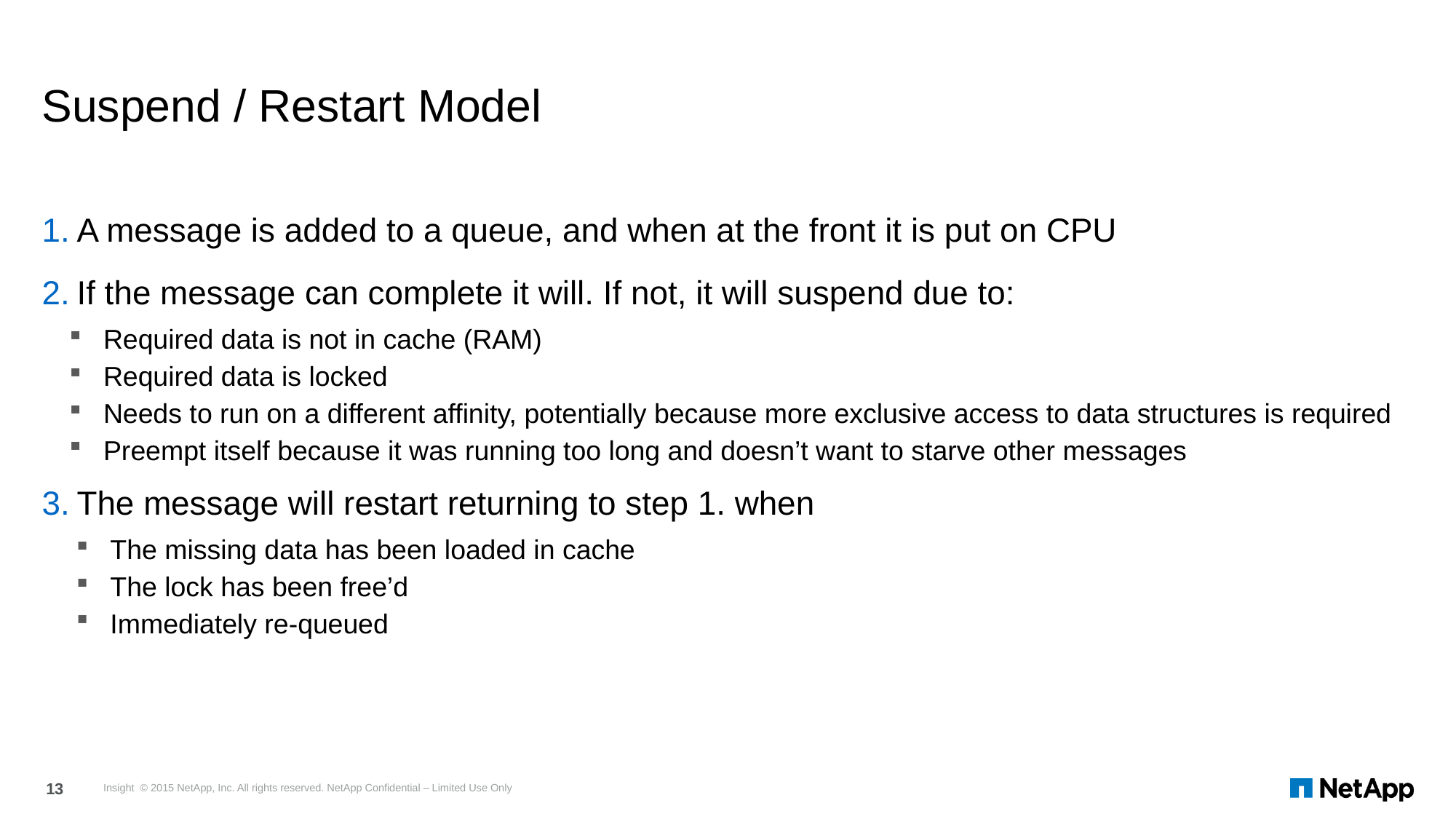

# Suspend / Restart Model
A message is added to a queue, and when at the front it is put on CPU
If the message can complete it will. If not, it will suspend due to:
Required data is not in cache (RAM)
Required data is locked
Needs to run on a different affinity, potentially because more exclusive access to data structures is required
Preempt itself because it was running too long and doesn’t want to starve other messages
The message will restart returning to step 1. when
The missing data has been loaded in cache
The lock has been free’d
Immediately re-queued

Insight  © 2015 NetApp, Inc. All rights reserved. NetApp Confidential – Limited Use Only
13